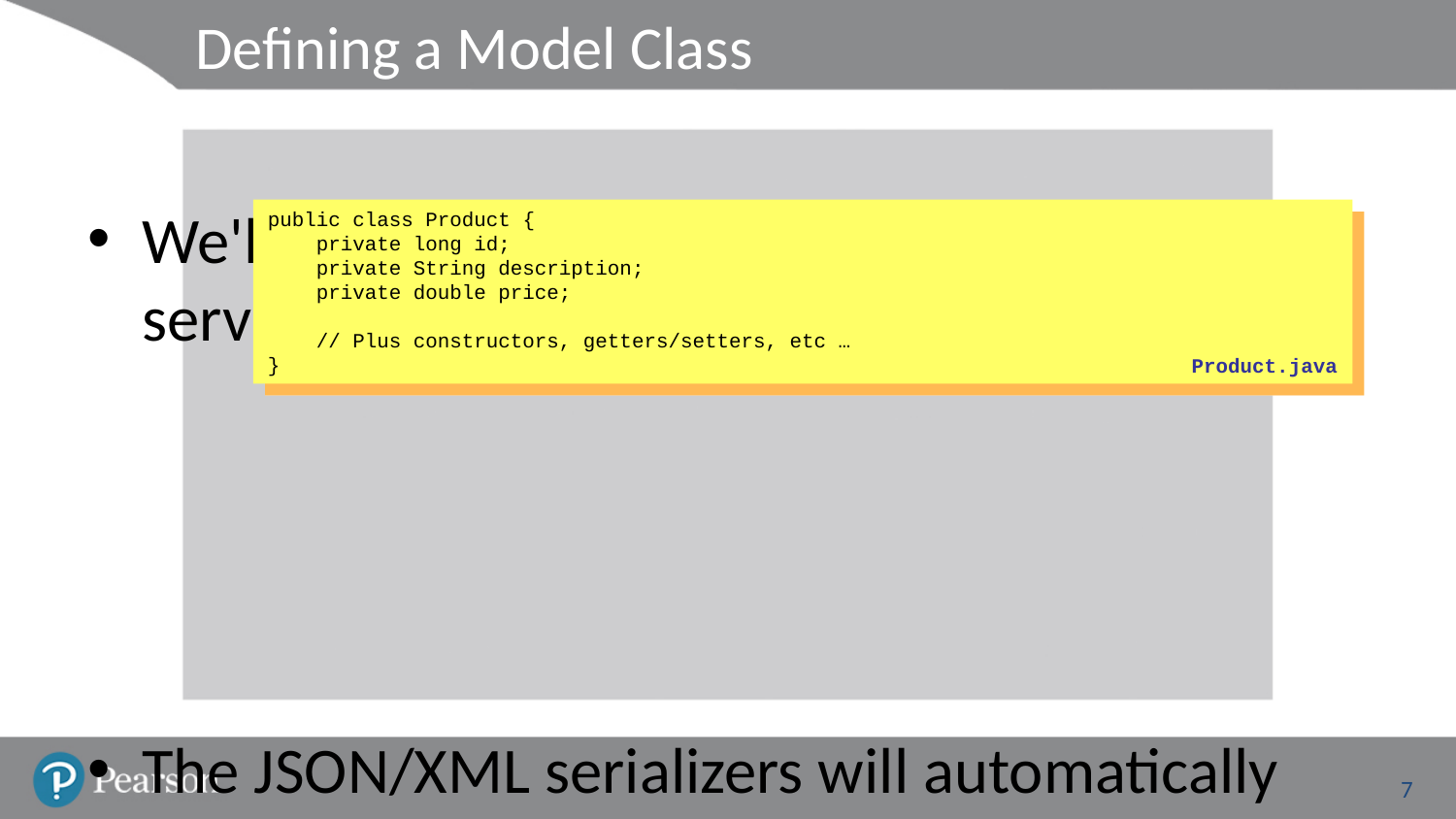

# Defining a Model Class
We'll use the following POJO class in our REST services

The JSON/XML serializers will automatically convert Product objects to/from JSON/XML as appropriate
public class Product {
    private long id;
    private String description;
    private double price;

    // Plus constructors, getters/setters, etc …
}
Product.java
7